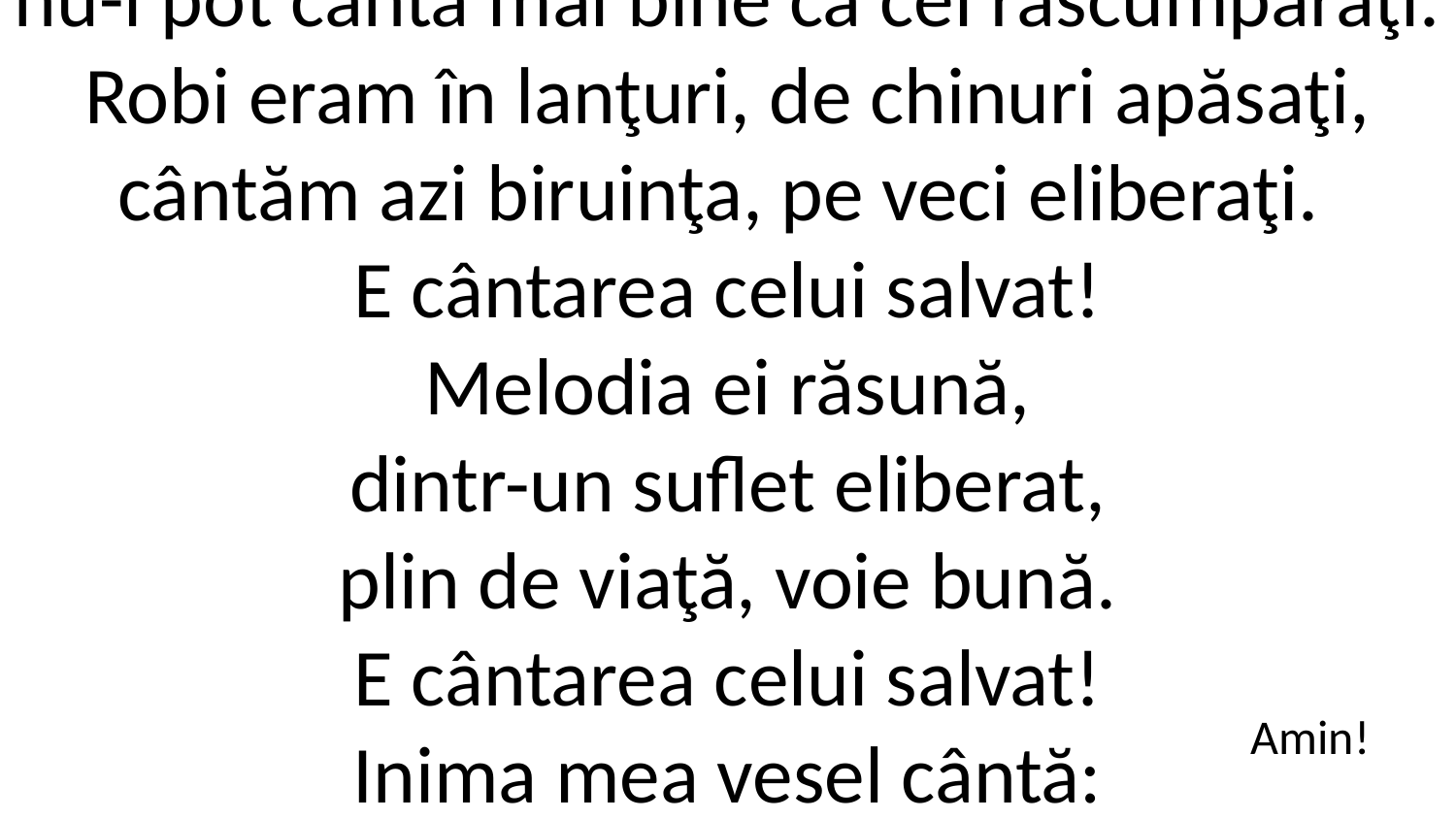

3. Imnul bucuriei, nici îngerii din slavă
nu-l pot cânta mai bine ca cei răscumpăraţi.
Robi eram în lanţuri, de chinuri apăsaţi,
cântăm azi biruinţa, pe veci eliberaţi.
E cântarea celui salvat!
Melodia ei răsună,
dintr-un suflet eliberat,
plin de viaţă, voie bună.
E cântarea celui salvat!
Inima mea vesel cântă:
Aleluia! Aleluia!
Celui ce-n veci m-a salvat!

Amin!